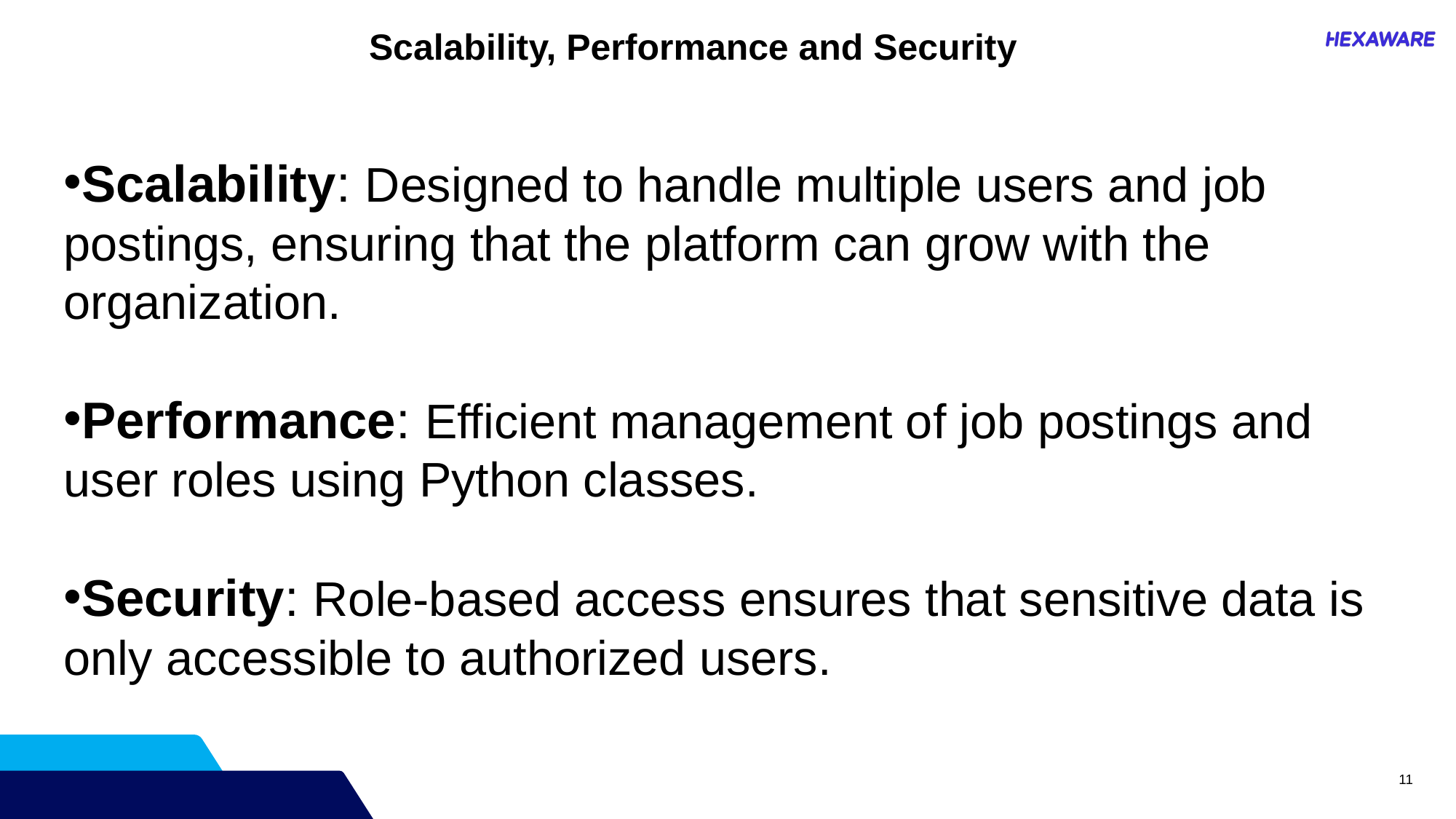

Scalability, Performance and Security
Scalability: Designed to handle multiple users and job postings, ensuring that the platform can grow with the organization.

Performance: Efficient management of job postings and user roles using Python classes.

Security: Role-based access ensures that sensitive data is only accessible to authorized users.